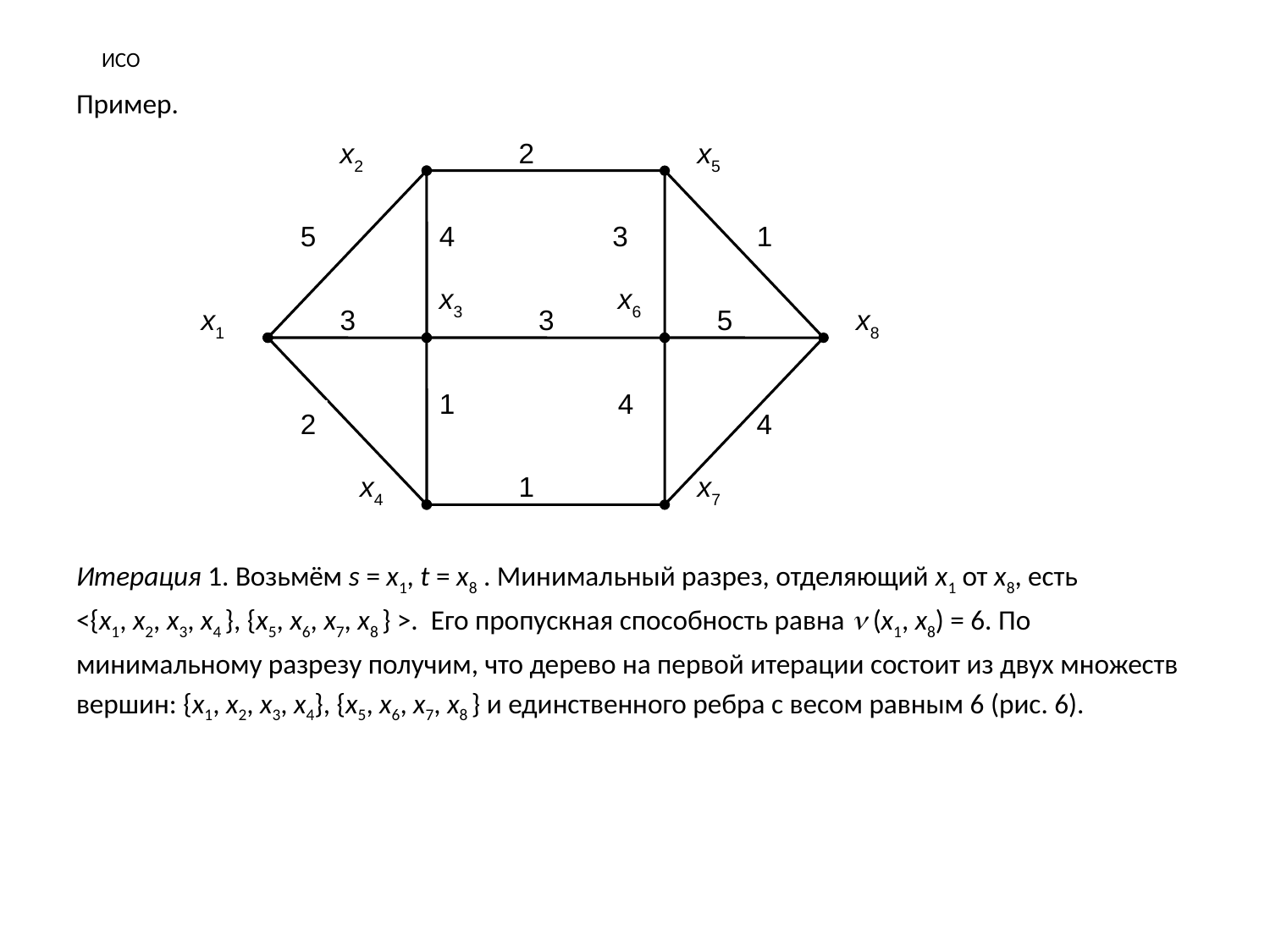

# ИСО
Пример.

Итерация 1. Возьмём s = x1, t = x8 . Минимальный разрез, отделяющий x1 от x8, есть
<{x1, x2, x3, x4 }, {x5, x6, x7, x8 } >.  Его пропускная способность равна ν (x1, x8) = 6. По
минимальному разрезу получим, что дерево на первой итерации состоит из двух множеств
вершин: {x1, x2, x3, x4}, {x5, x6, x7, x8 } и единственного ребра с весом равным 6 (рис. 6).

x2
2
x5

5
4
3
1
x3
x6
x1
3
3
5
x8

1
4
2
4
x4
1
x7